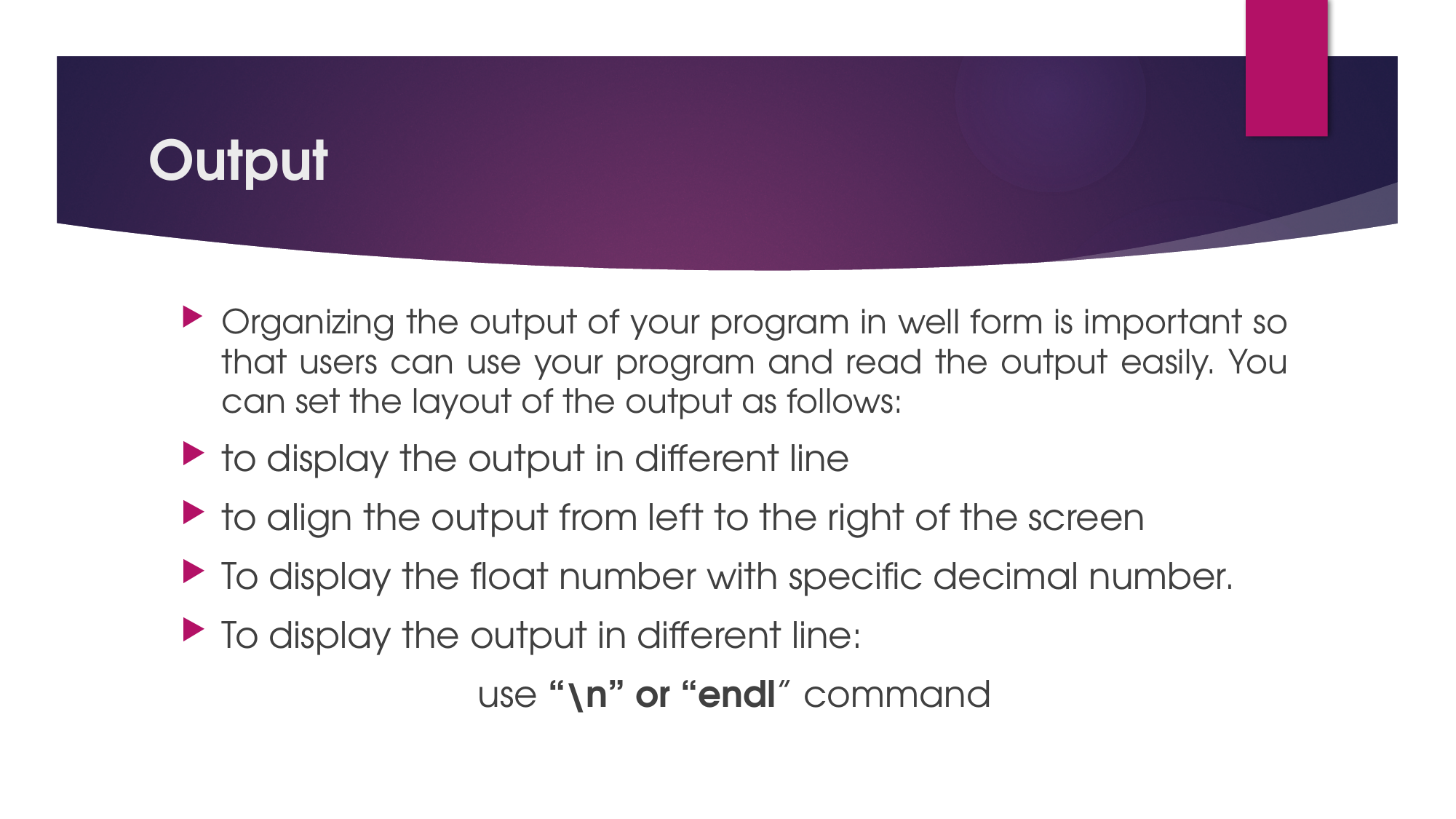

# Output
Organizing the output of your program in well form is important so that users can use your program and read the output easily. You can set the layout of the output as follows:
to display the output in different line
to align the output from left to the right of the screen
To display the float number with specific decimal number.
To display the output in different line:
use “\n” or “endl” command